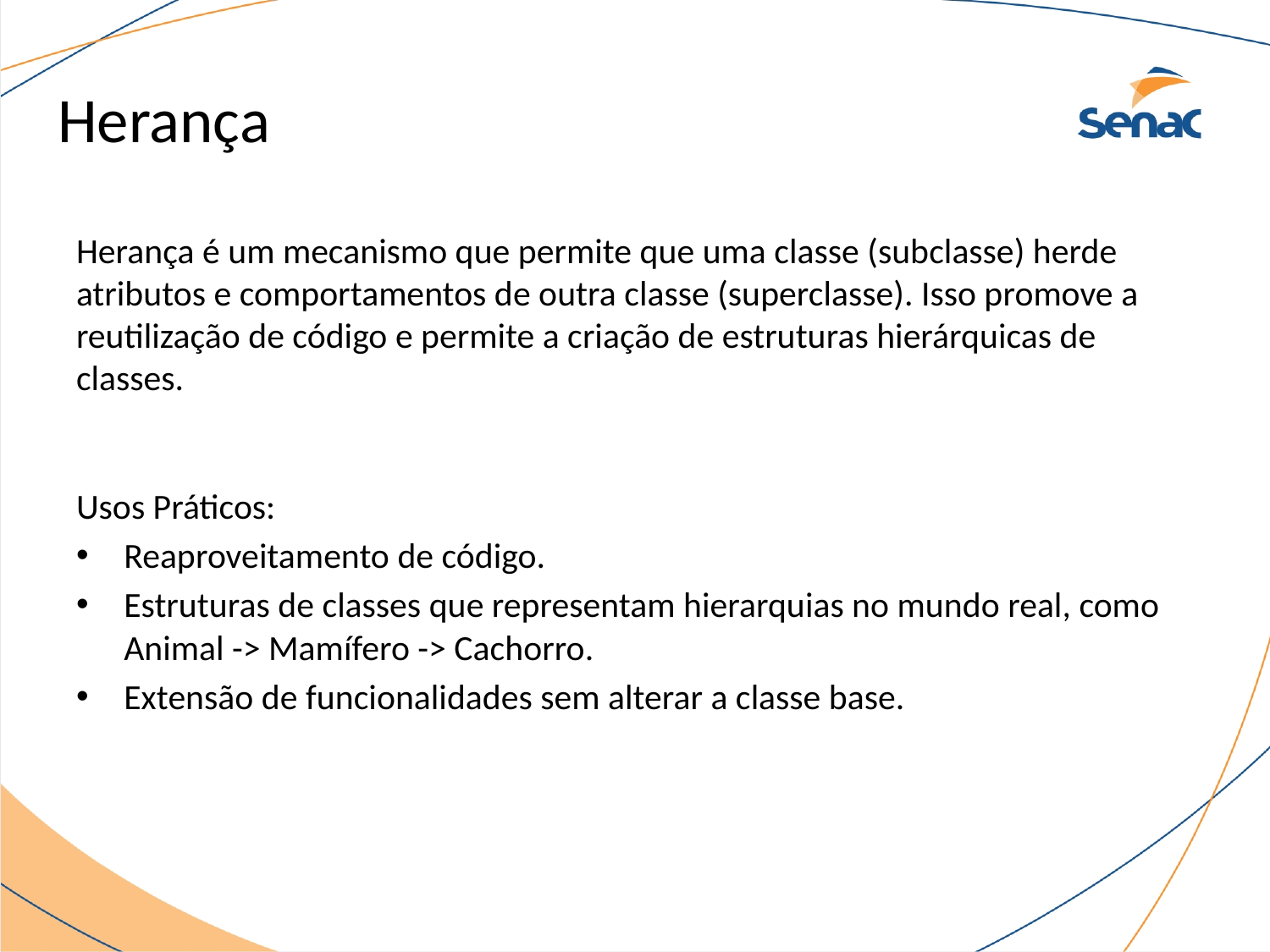

# Herança
Herança é um mecanismo que permite que uma classe (subclasse) herde atributos e comportamentos de outra classe (superclasse). Isso promove a reutilização de código e permite a criação de estruturas hierárquicas de classes.

Usos Práticos:
Reaproveitamento de código.
Estruturas de classes que representam hierarquias no mundo real, como Animal -> Mamífero -> Cachorro.
Extensão de funcionalidades sem alterar a classe base.